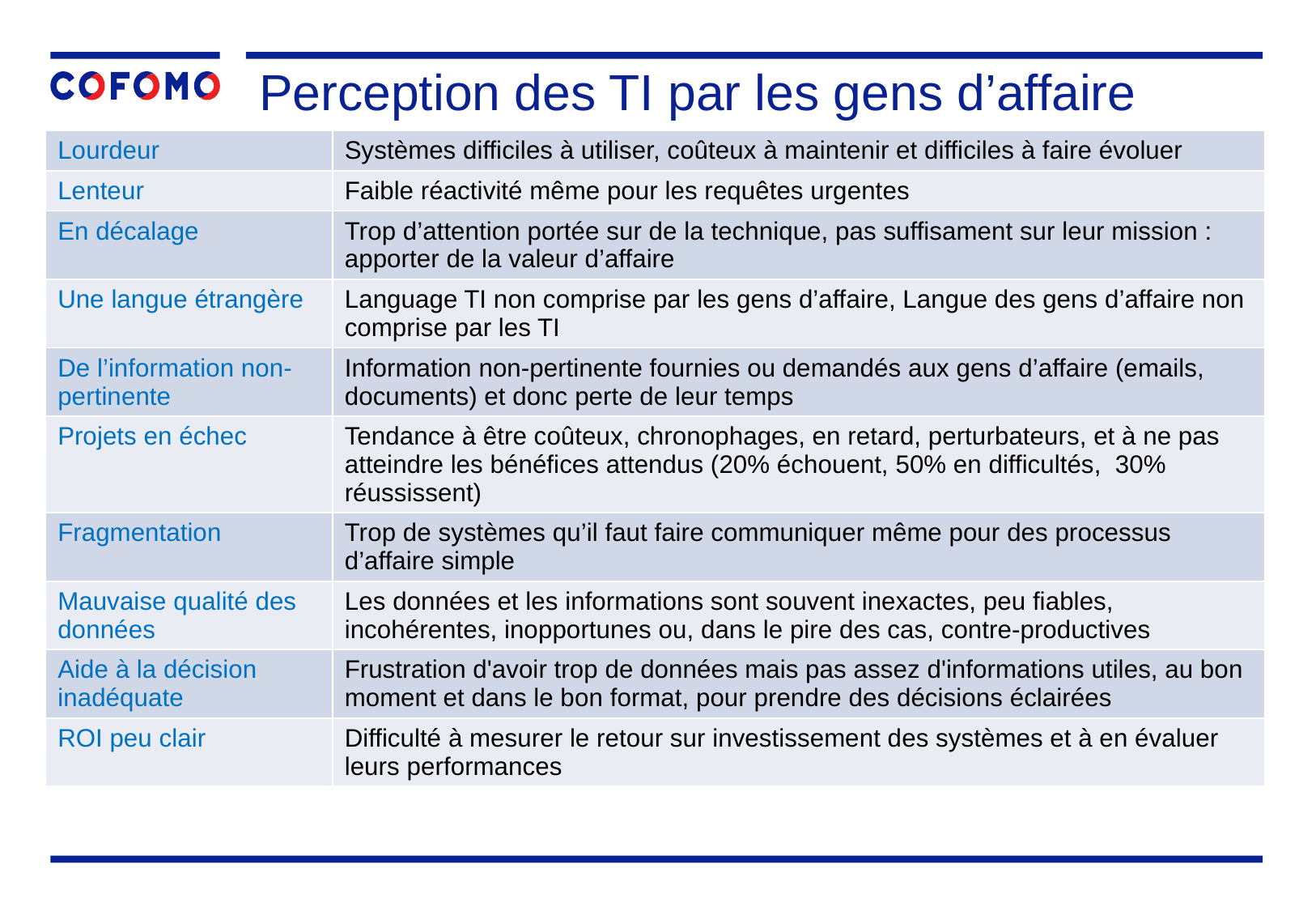

Perception des TI par les gens d’affaire
| Lourdeur | Systèmes difficiles à utiliser, coûteux à maintenir et difficiles à faire évoluer |
| --- | --- |
| Lenteur | Faible réactivité même pour les requêtes urgentes |
| En décalage | Trop d’attention portée sur de la technique, pas suffisament sur leur mission : apporter de la valeur d’affaire |
| Une langue étrangère | Language TI non comprise par les gens d’affaire, Langue des gens d’affaire non comprise par les TI |
| De l’information non-pertinente | Information non-pertinente fournies ou demandés aux gens d’affaire (emails, documents) et donc perte de leur temps |
| Projets en échec | Tendance à être coûteux, chronophages, en retard, perturbateurs, et à ne pas atteindre les bénéfices attendus (20% échouent, 50% en difficultés, 30% réussissent) |
| Fragmentation | Trop de systèmes qu’il faut faire communiquer même pour des processus d’affaire simple |
| Mauvaise qualité des données | Les données et les informations sont souvent inexactes, peu fiables, incohérentes, inopportunes ou, dans le pire des cas, contre-productives |
| Aide à la décision inadéquate | Frustration d'avoir trop de données mais pas assez d'informations utiles, au bon moment et dans le bon format, pour prendre des décisions éclairées |
| ROI peu clair | Difficulté à mesurer le retour sur investissement des systèmes et à en évaluer leurs performances |